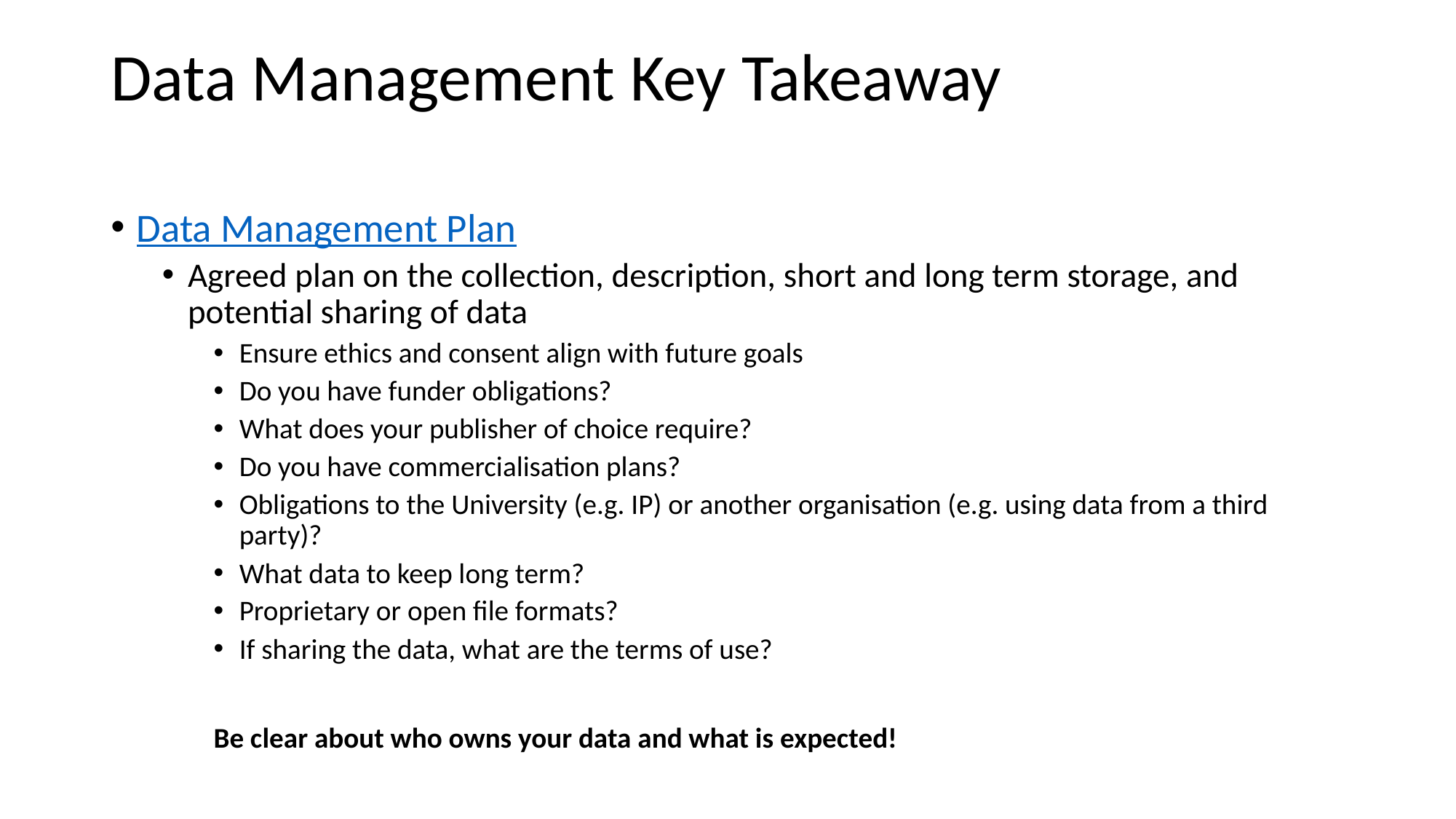

Data Management Key Takeaway
Data Management Plan
Agreed plan on the collection, description, short and long term storage, and potential sharing of data
Ensure ethics and consent align with future goals
Do you have funder obligations?
What does your publisher of choice require?
Do you have commercialisation plans?
Obligations to the University (e.g. IP) or another organisation (e.g. using data from a third party)?
What data to keep long term?
Proprietary or open file formats?
If sharing the data, what are the terms of use?

Be clear about who owns your data and what is expected!